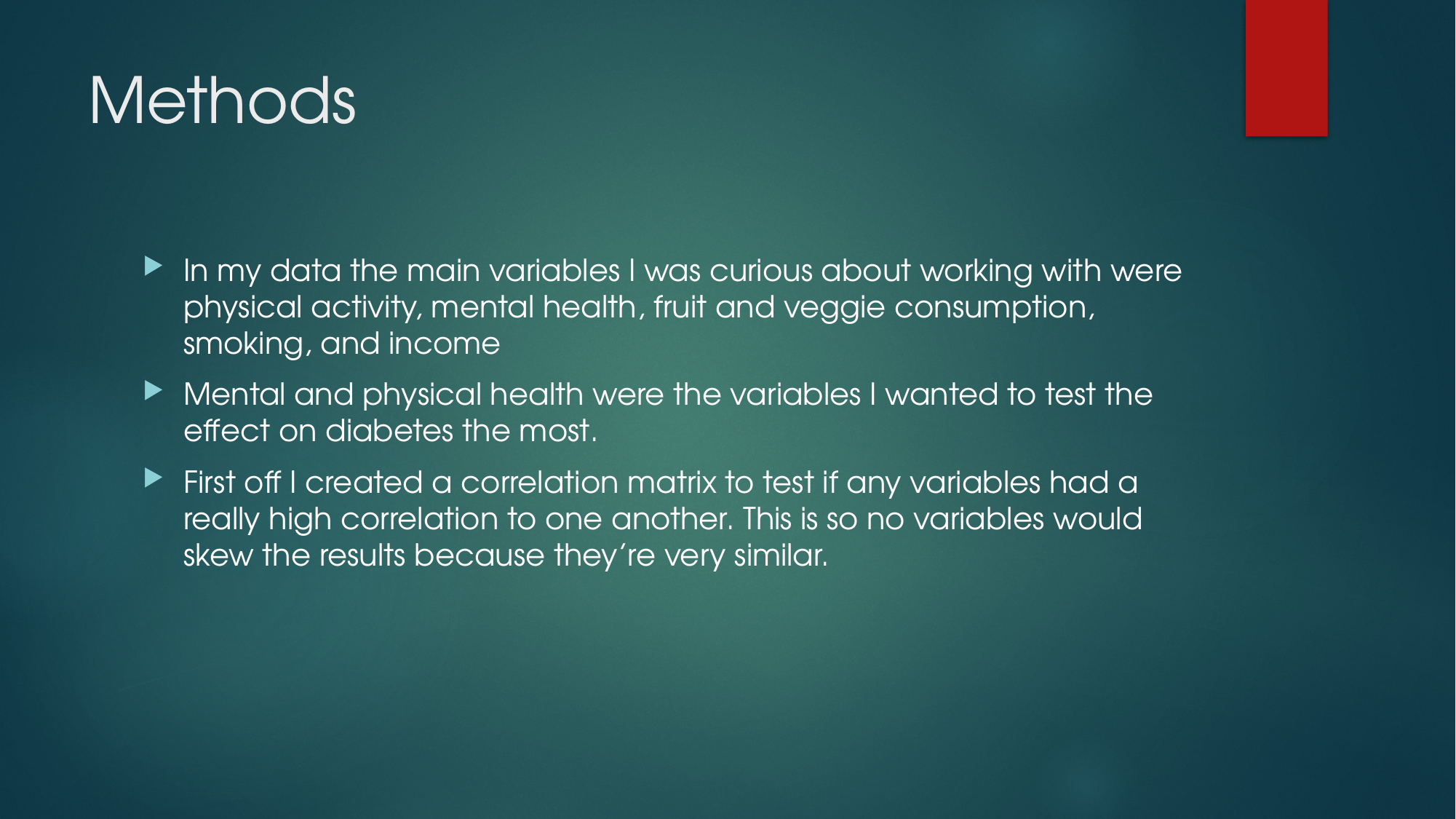

# Methods
In my data the main variables I was curious about working with were physical activity, mental health, fruit and veggie consumption, smoking, and income
Mental and physical health were the variables I wanted to test the effect on diabetes the most.
First off I created a correlation matrix to test if any variables had a really high correlation to one another. This is so no variables would skew the results because they’re very similar.